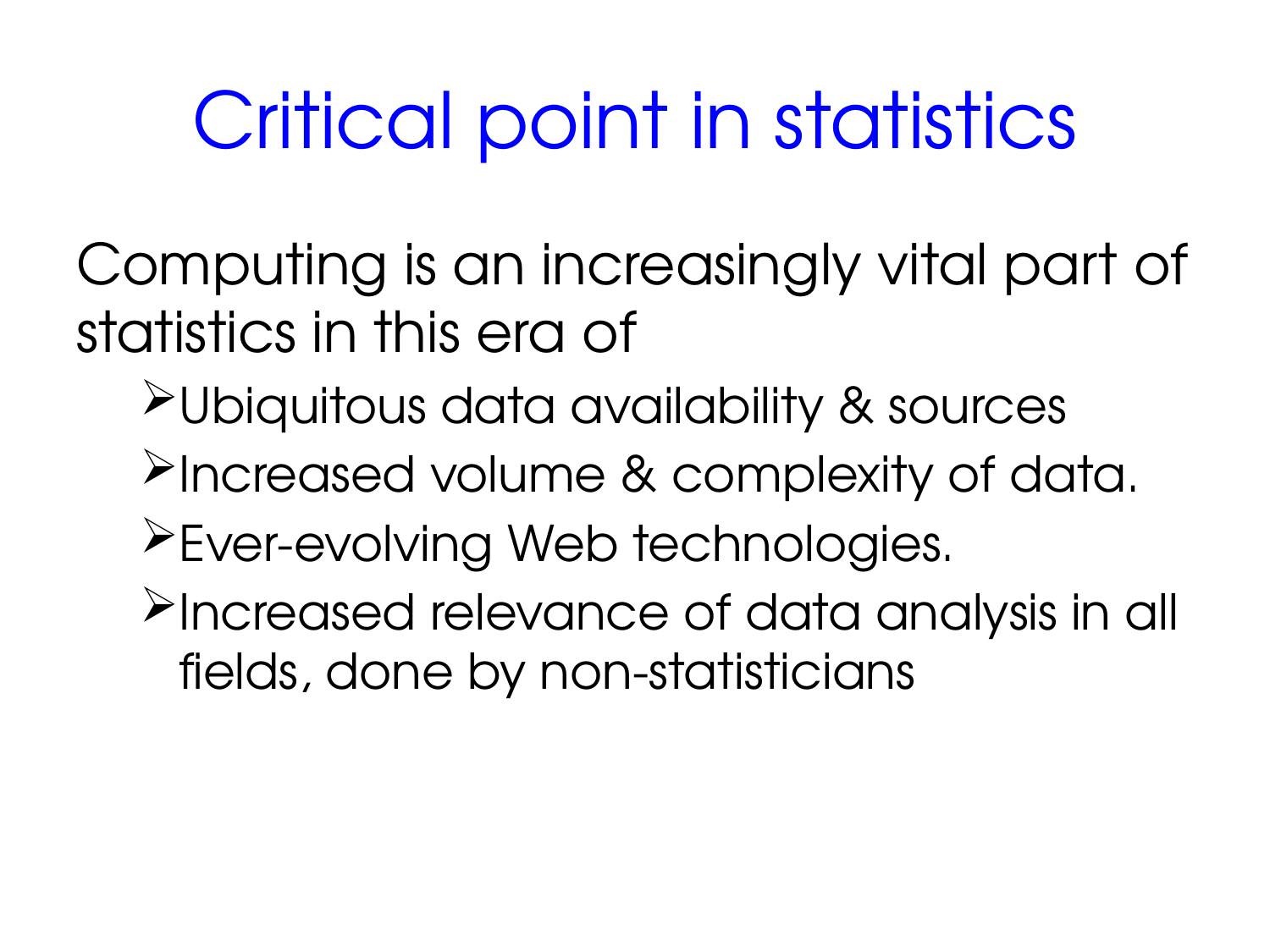

# Critical point in statistics
Computing is an increasingly vital part of statistics in this era of
Ubiquitous data availability & sources
Increased volume & complexity of data.
Ever-evolving Web technologies.
Increased relevance of data analysis in all fields, done by non-statisticians